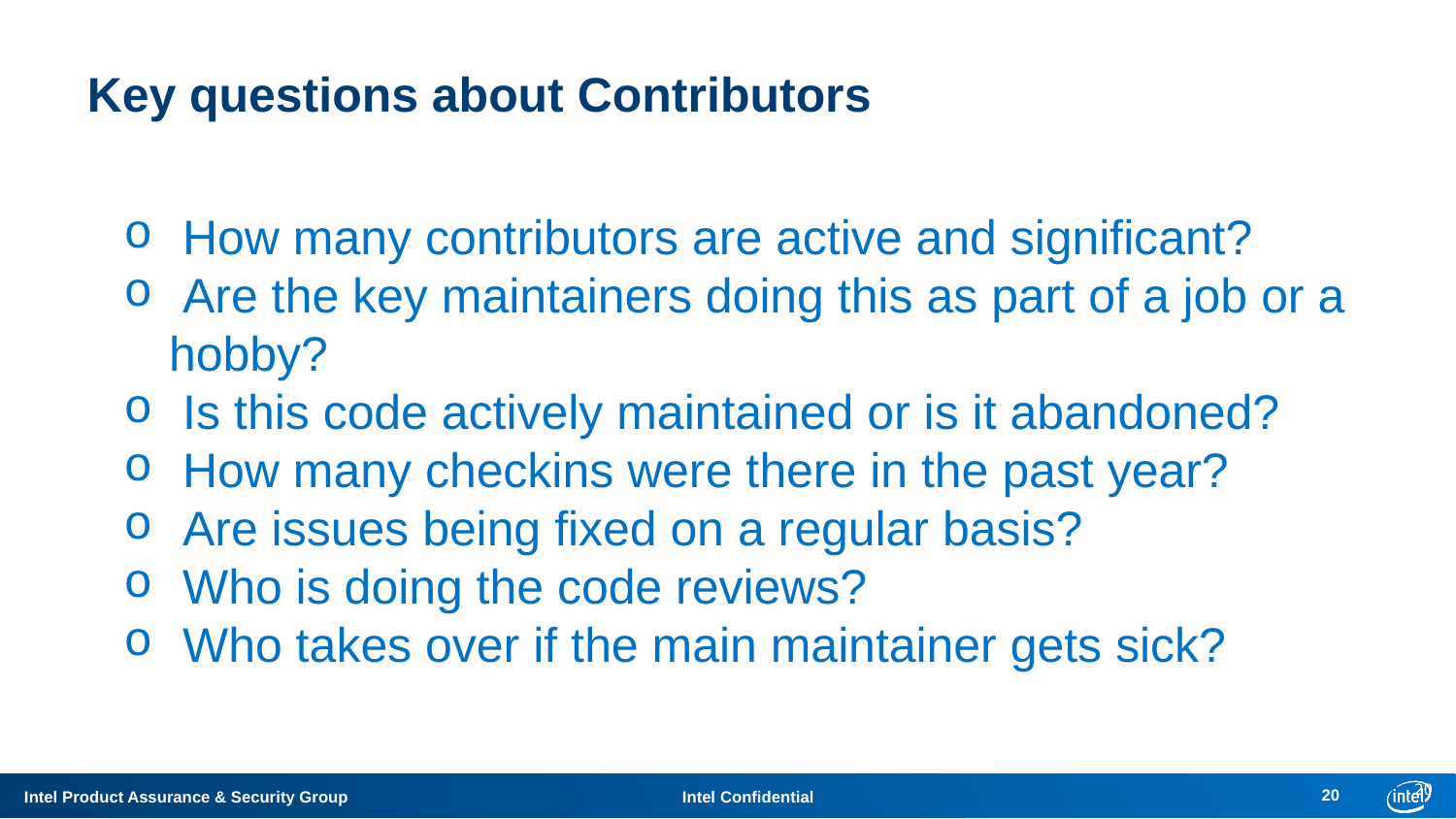

# Key questions about Contributors
 How many contributors are active and significant?
 Are the key maintainers doing this as part of a job or a hobby?
 Is this code actively maintained or is it abandoned?
 How many checkins were there in the past year?
 Are issues being fixed on a regular basis?
 Who is doing the code reviews?
 Who takes over if the main maintainer gets sick?
20